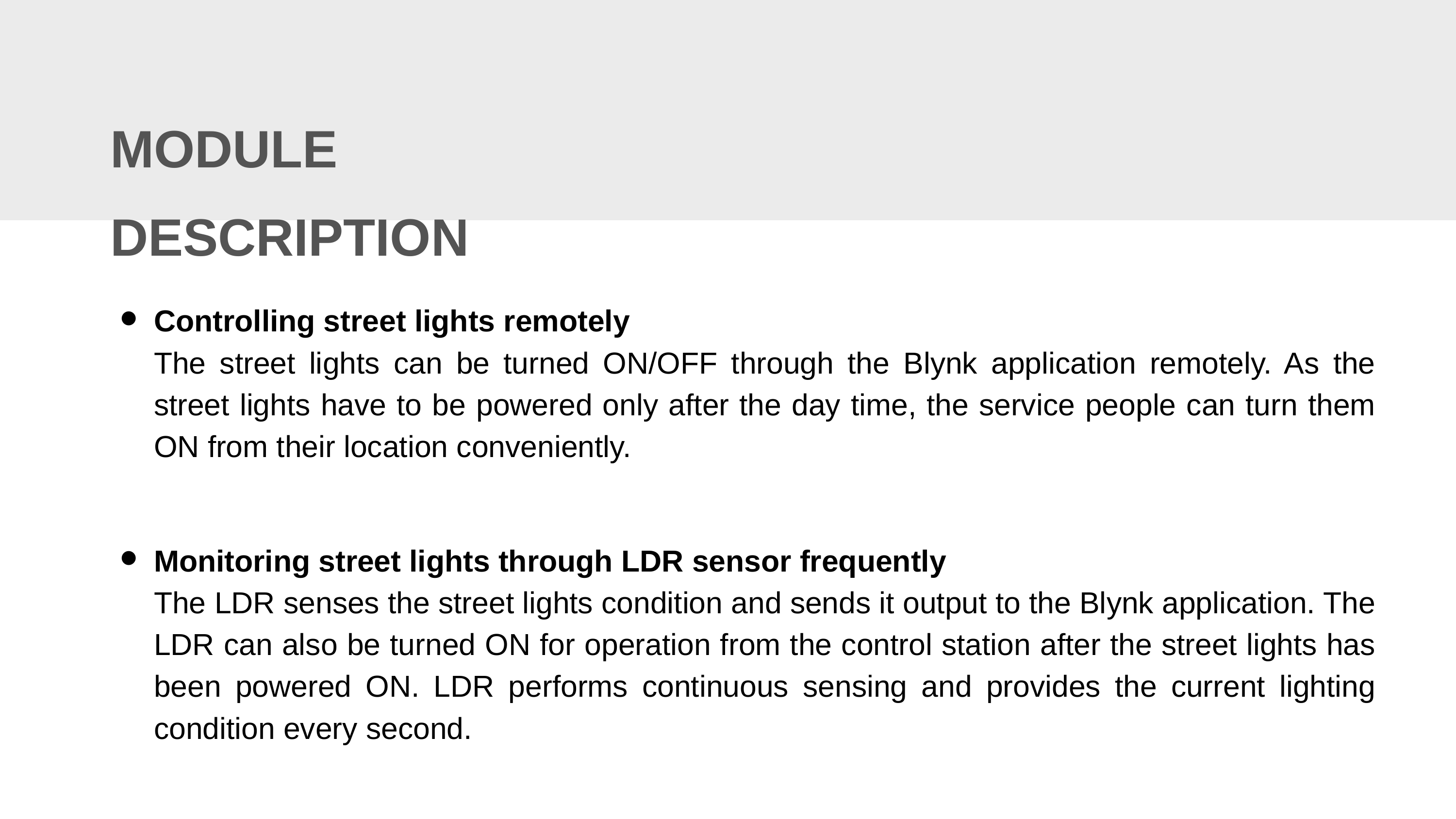

MODULE DESCRIPTION
Controlling street lights remotely
The street lights can be turned ON/OFF through the Blynk application remotely. As the street lights have to be powered only after the day time, the service people can turn them ON from their location conveniently.

Monitoring street lights through LDR sensor frequently
The LDR senses the street lights condition and sends it output to the Blynk application. The LDR can also be turned ON for operation from the control station after the street lights has been powered ON. LDR performs continuous sensing and provides the current lighting condition every second.